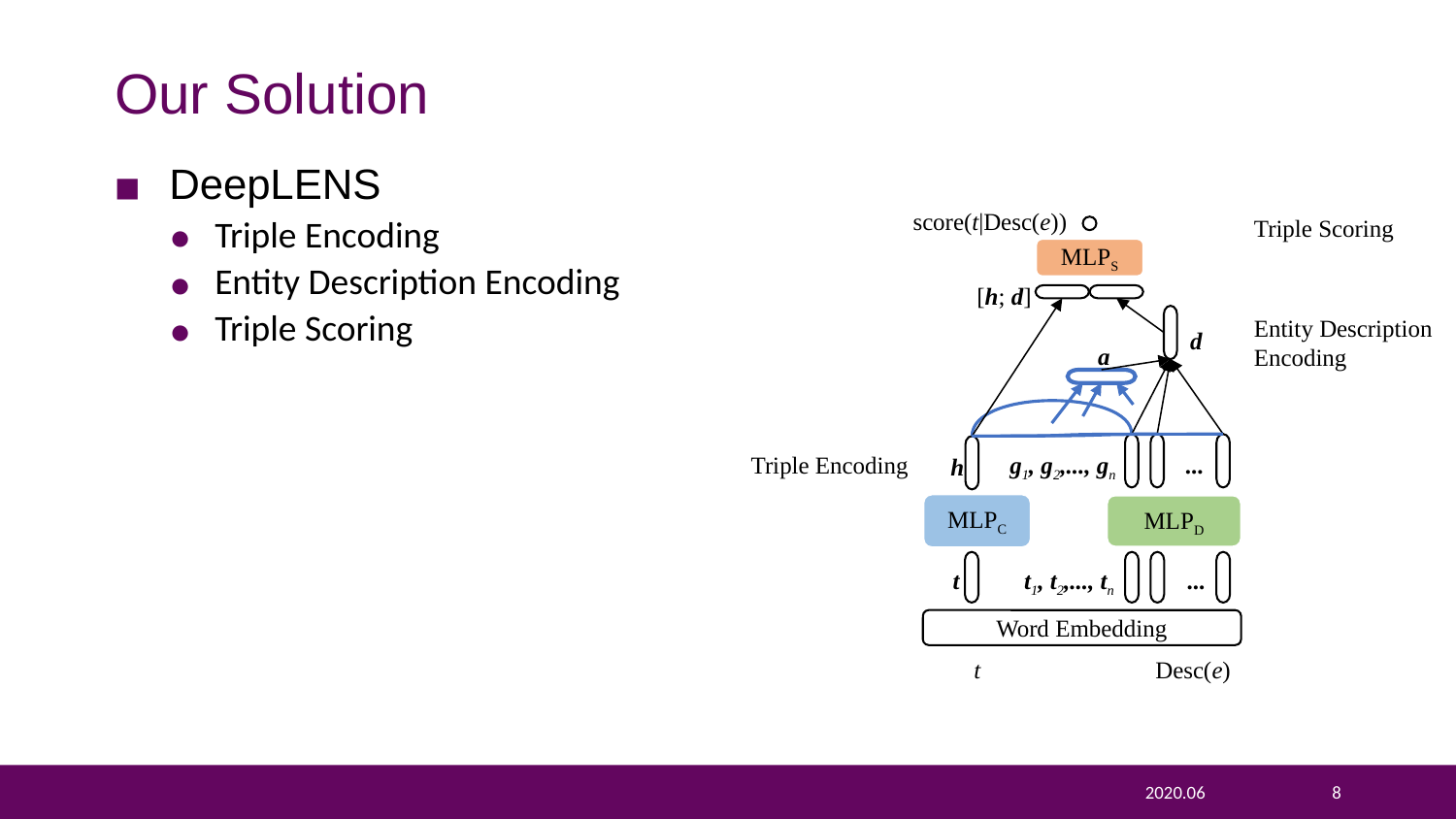

# Our Solution
DeepLENS
Triple Encoding
Entity Description Encoding
Triple Scoring

score(t|Desc(e))
Triple Scoring

MLPS
[h; d]

Entity Description
Encoding
d

a

h
Triple Encoding
g1, g2,..., gn
...

MLPC
MLPD
t
...
t1, t2,..., tn

Word Embedding
Desc(e)
t
2020.06
8